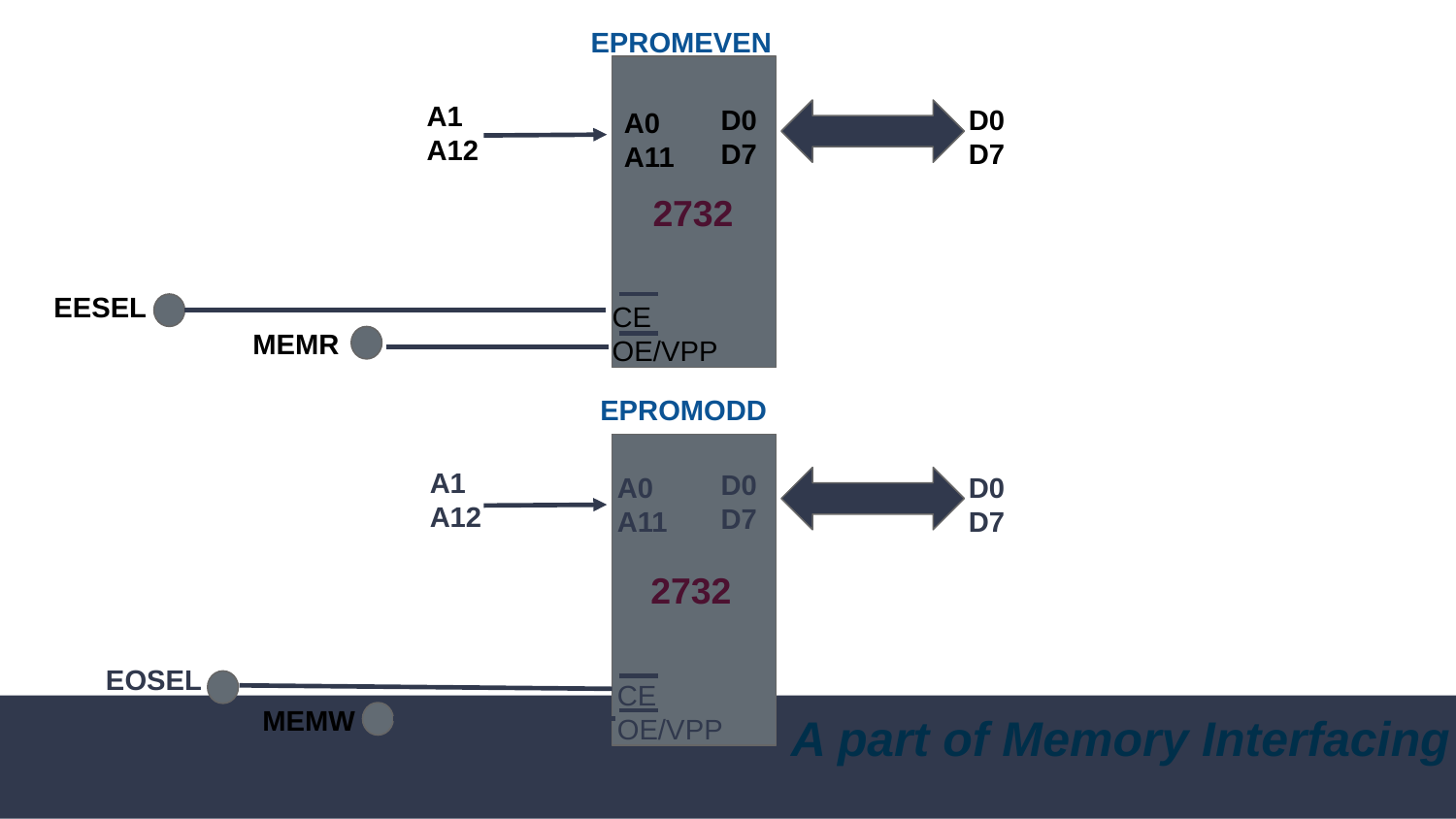

EPROMEVEN

A0
A11
   2732
A1
A12

D0
D7
D0
D7

EESEL
CE
OE/VPP

MEMR

EPROMODD

   2732
A1
A12

D0
D7
D0
D7
A0
A11

  EOSEL

CE
OE/VPP

MEMW
A part of Memory Interfacing